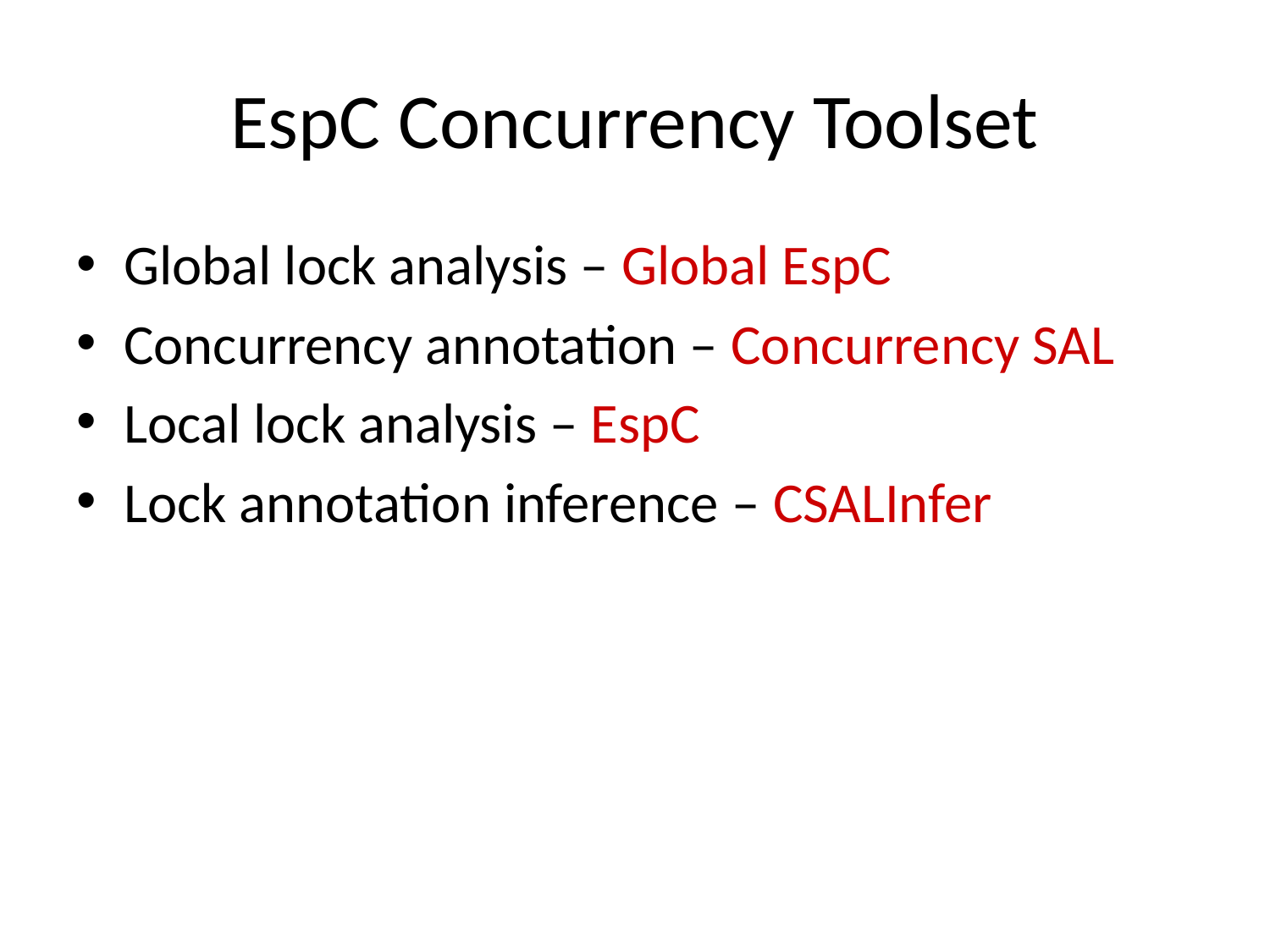

# EspC Concurrency Toolset
Global lock analysis – Global EspC
Concurrency annotation – Concurrency SAL
Local lock analysis – EspC
Lock annotation inference – CSALInfer